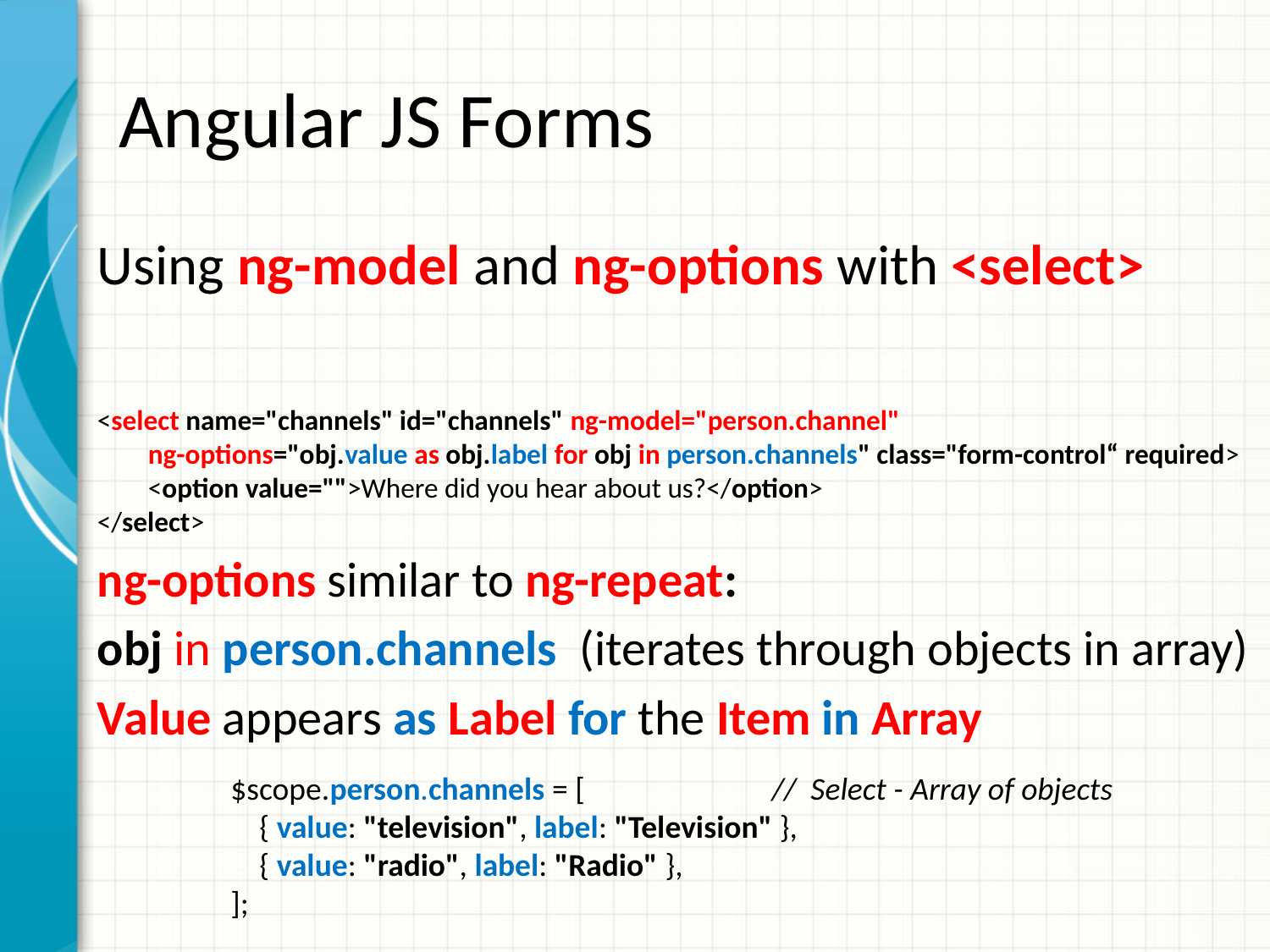

# Angular JS Forms
Using ng-model and ng-options with <select>

<select name="channels" id="channels" ng-model="person.channel"
        ng-options="obj.value as obj.label for obj in person.channels" class="form-control“ required>
        <option value="">Where did you hear about us?</option>
</select>
ng-options similar to ng-repeat:
obj in person.channels  (iterates through objects in array)
Value appears as Label for the Item in Array
$scope.person.channels = [                          //  Select - Array of objects
    { value: "television", label: "Television" },
    { value: "radio", label: "Radio" },
];